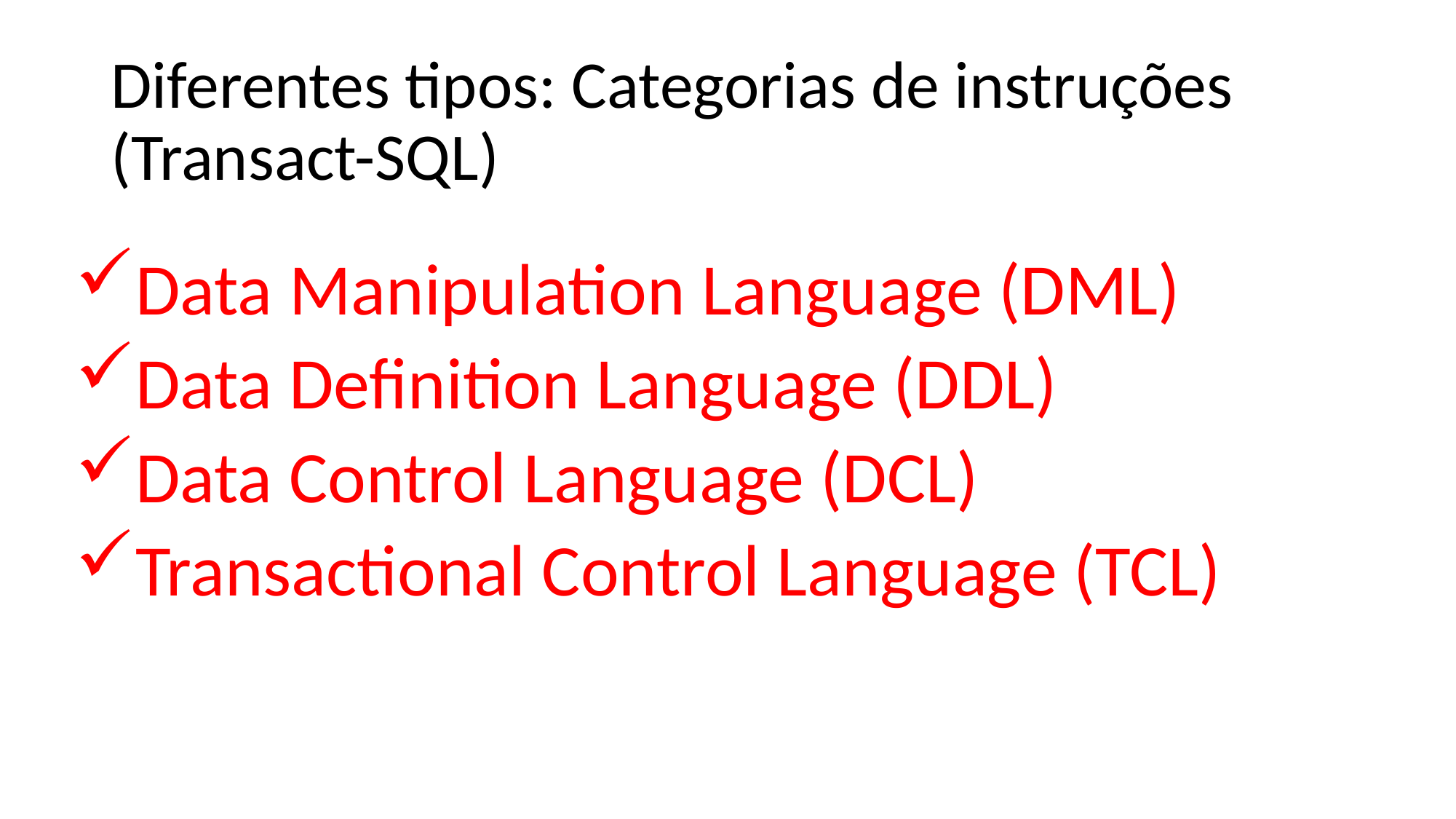

# Diferentes tipos: Categorias de instruções (Transact-SQL)

Data Manipulation Language (DML)
Data Definition Language (DDL)
Data Control Language (DCL)
Transactional Control Language (TCL)